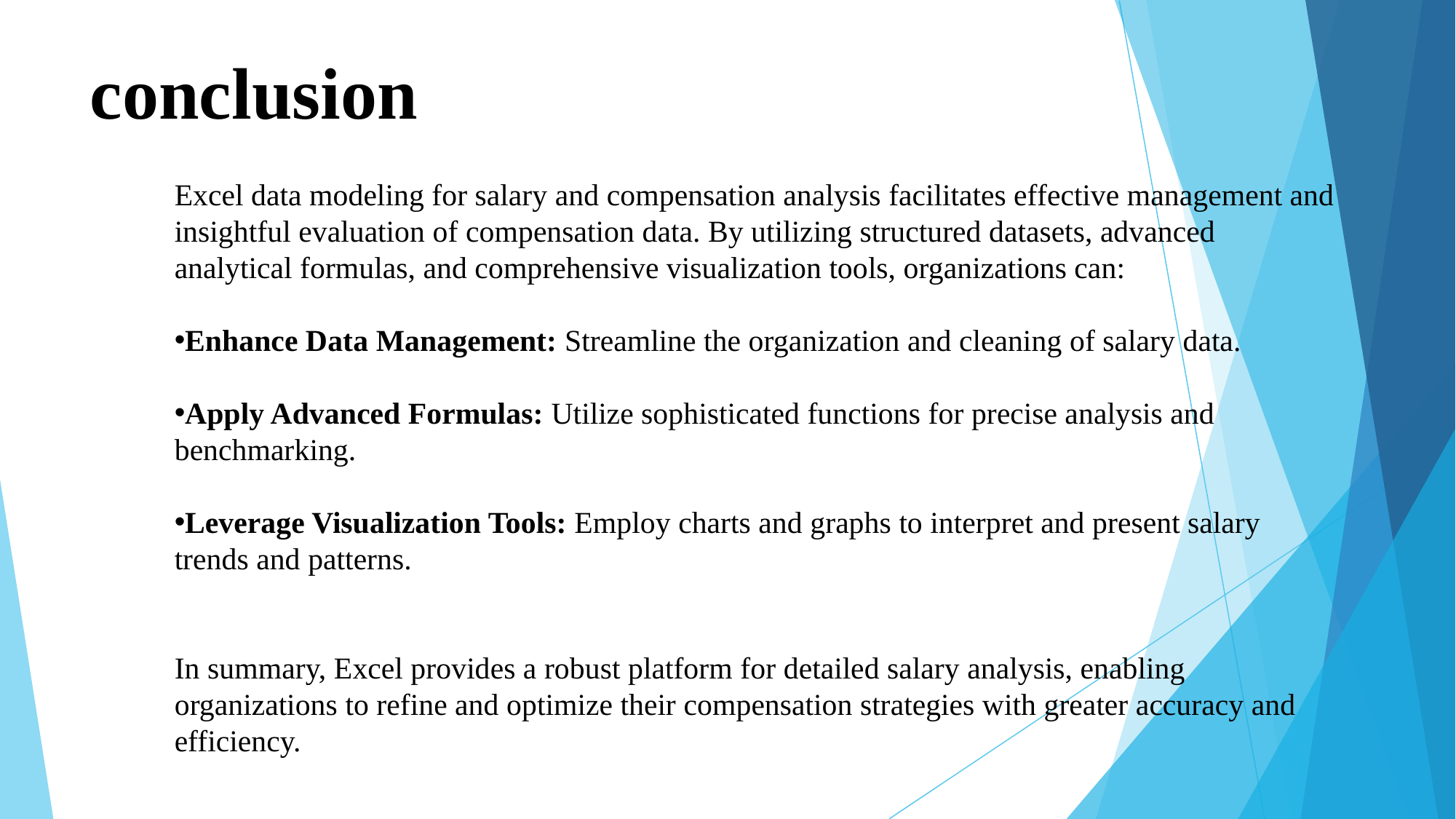

# conclusion
Excel data modeling for salary and compensation analysis facilitates effective management and insightful evaluation of compensation data. By utilizing structured datasets, advanced analytical formulas, and comprehensive visualization tools, organizations can:

Enhance Data Management: Streamline the organization and cleaning of salary data.

Apply Advanced Formulas: Utilize sophisticated functions for precise analysis and benchmarking.

Leverage Visualization Tools: Employ charts and graphs to interpret and present salary trends and patterns.

In summary, Excel provides a robust platform for detailed salary analysis, enabling organizations to refine and optimize their compensation strategies with greater accuracy and efficiency.